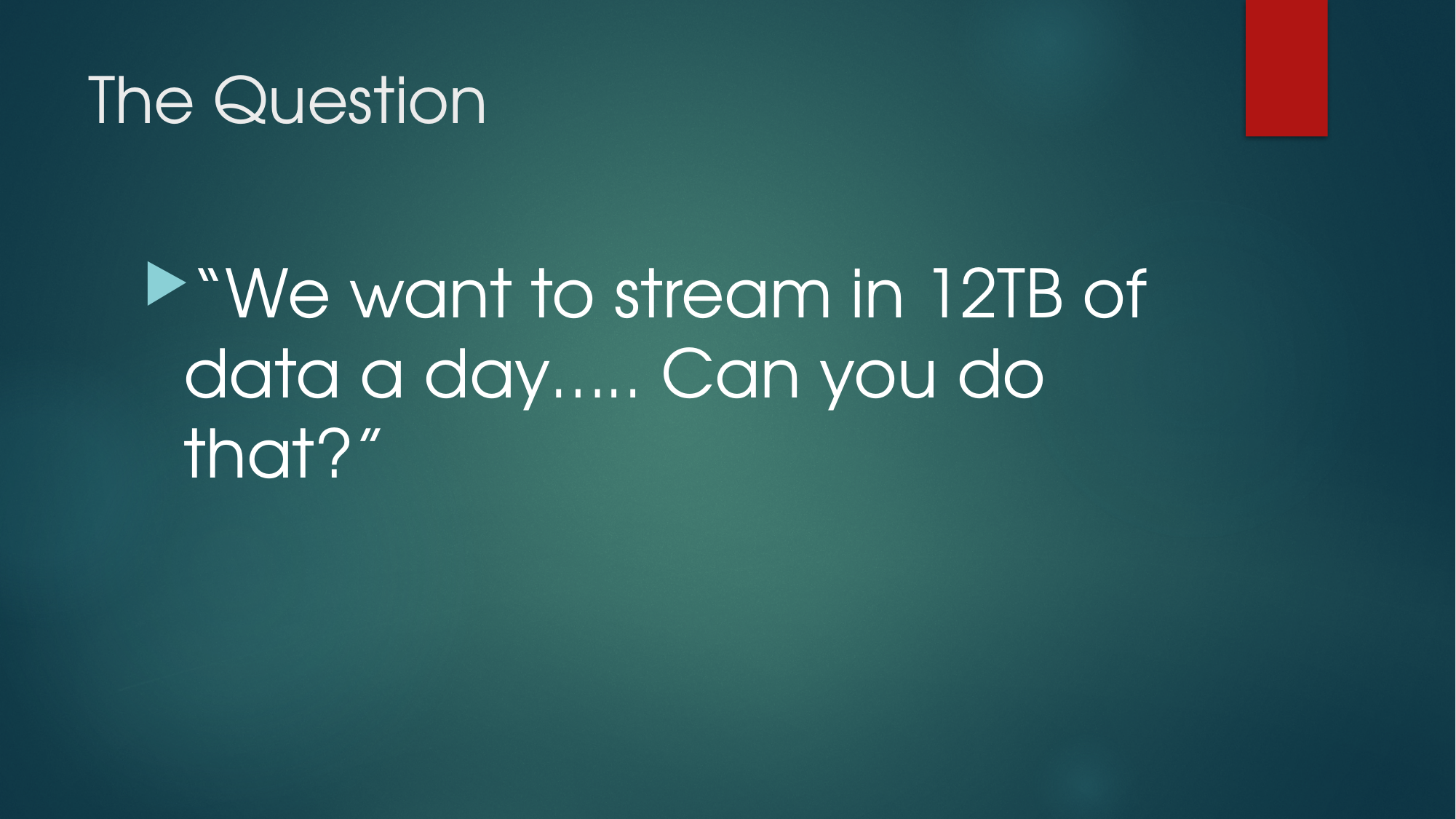

# The Question
“We want to stream in 12TB of data a day….. Can you do that?”